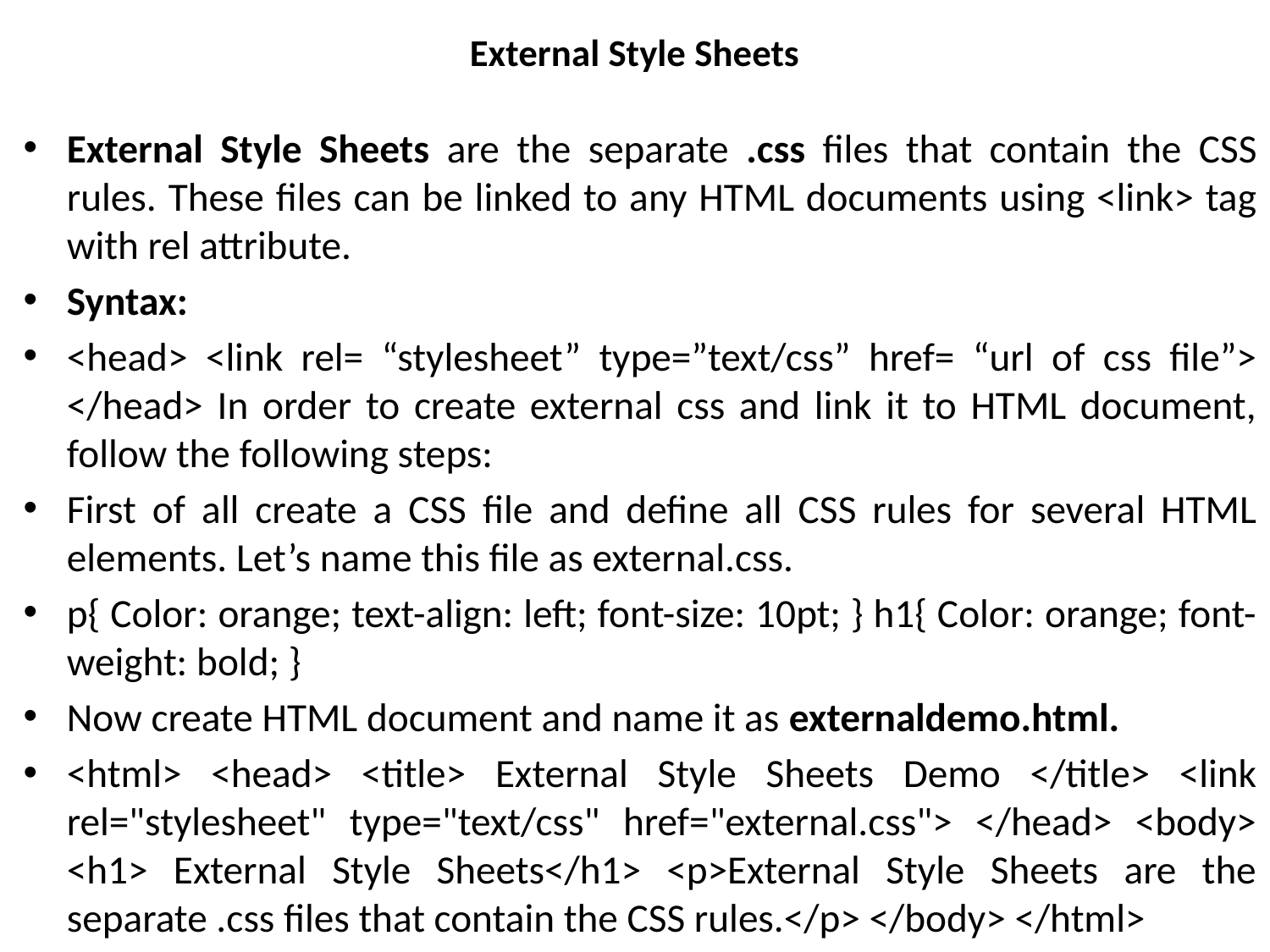

# External Style Sheets
External Style Sheets are the separate .css files that contain the CSS rules. These files can be linked to any HTML documents using <link> tag with rel attribute.
Syntax:
<head> <link rel= “stylesheet” type=”text/css” href= “url of css file”> </head> In order to create external css and link it to HTML document, follow the following steps:
First of all create a CSS file and define all CSS rules for several HTML elements. Let’s name this file as external.css.
p{ Color: orange; text-align: left; font-size: 10pt; } h1{ Color: orange; font-weight: bold; }
Now create HTML document and name it as externaldemo.html.
<html> <head> <title> External Style Sheets Demo </title> <link rel="stylesheet" type="text/css" href="external.css"> </head> <body> <h1> External Style Sheets</h1> <p>External Style Sheets are the separate .css files that contain the CSS rules.</p> </body> </html>